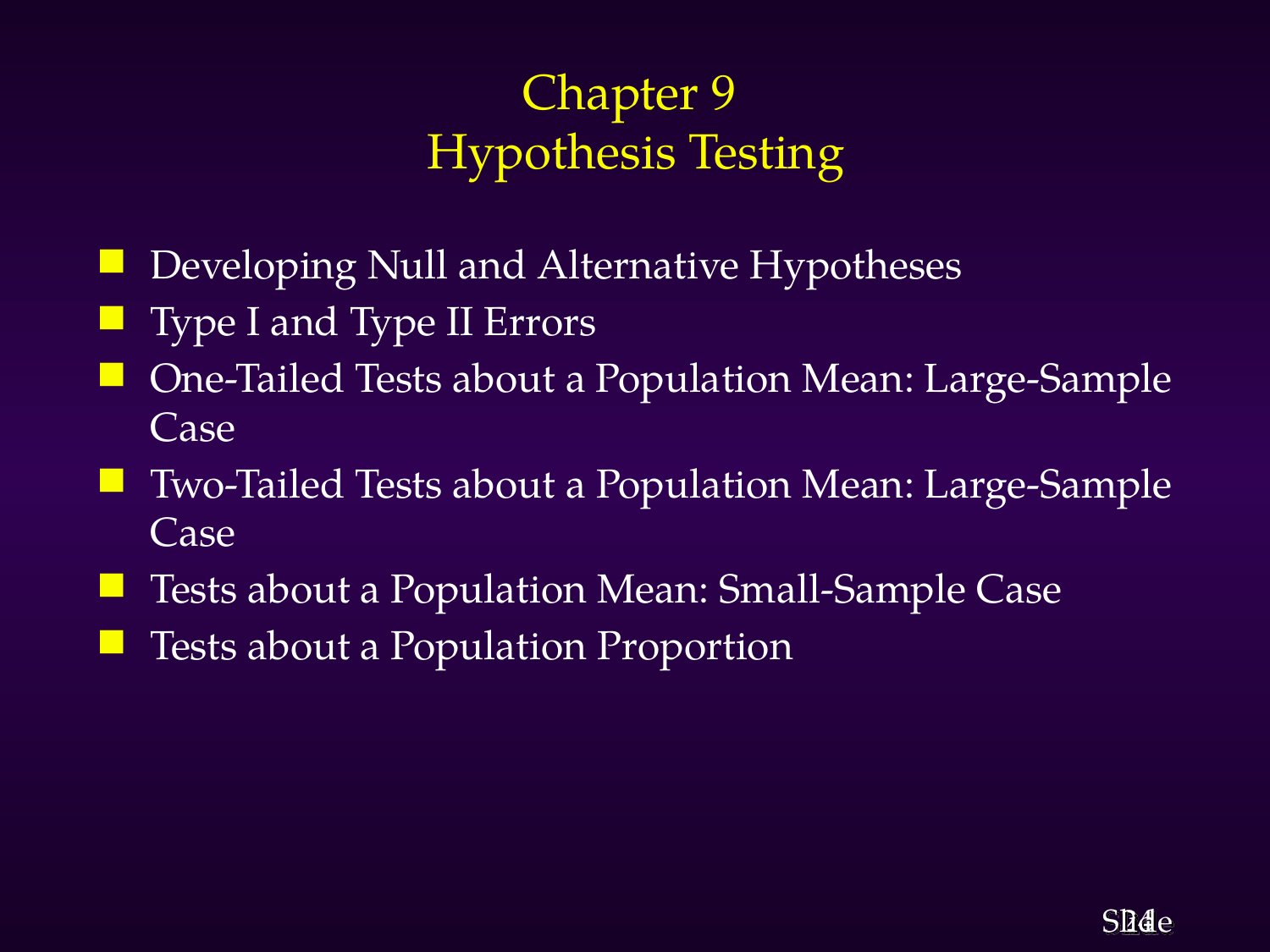

# Chapter 9 Hypothesis Testing

Developing Null and Alternative Hypotheses
Type I and Type II Errors
One-Tailed Tests about a Population Mean: Large-Sample Case
Two-Tailed Tests about a Population Mean: Large-Sample Case
Tests about a Population Mean: Small-Sample Case
Tests about a Population Proportion